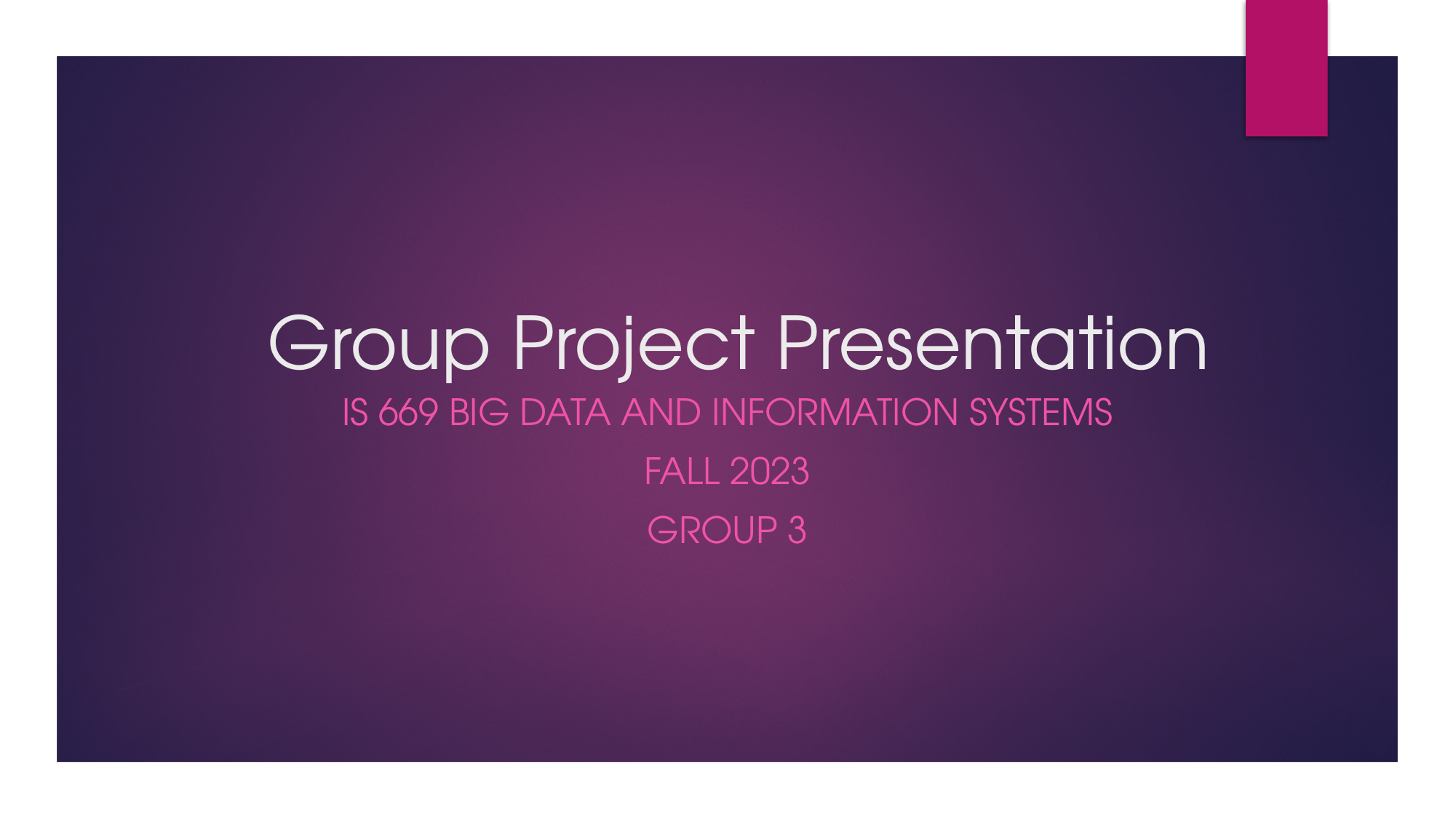

# Group Project Presentation
IS 669 Big Data and Information Systems
Fall 2023
GROUP 3